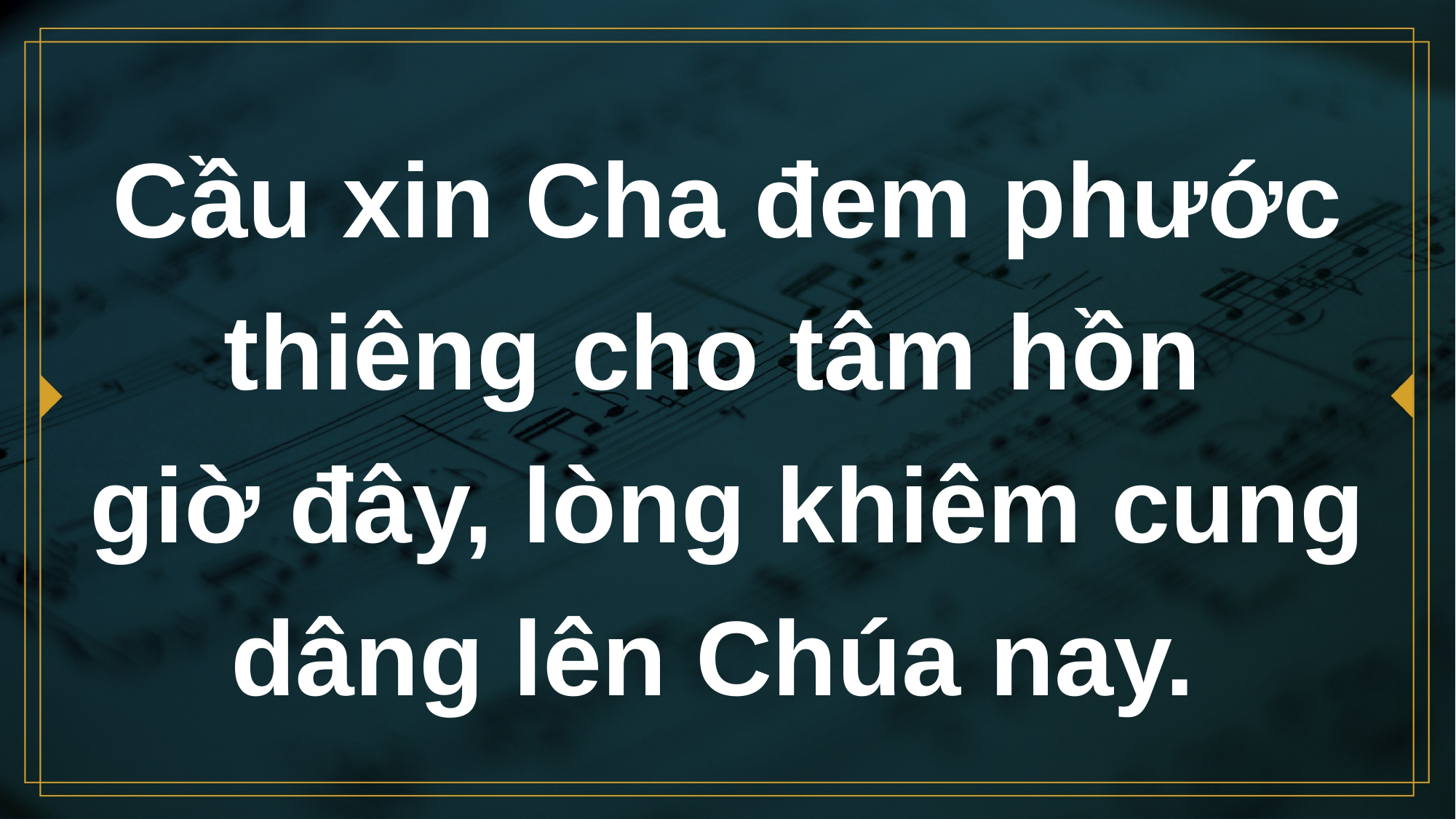

# Cầu xin Cha đem phước thiêng cho tâm hồn giờ đây, lòng khiêm cung dâng lên Chúa nay.